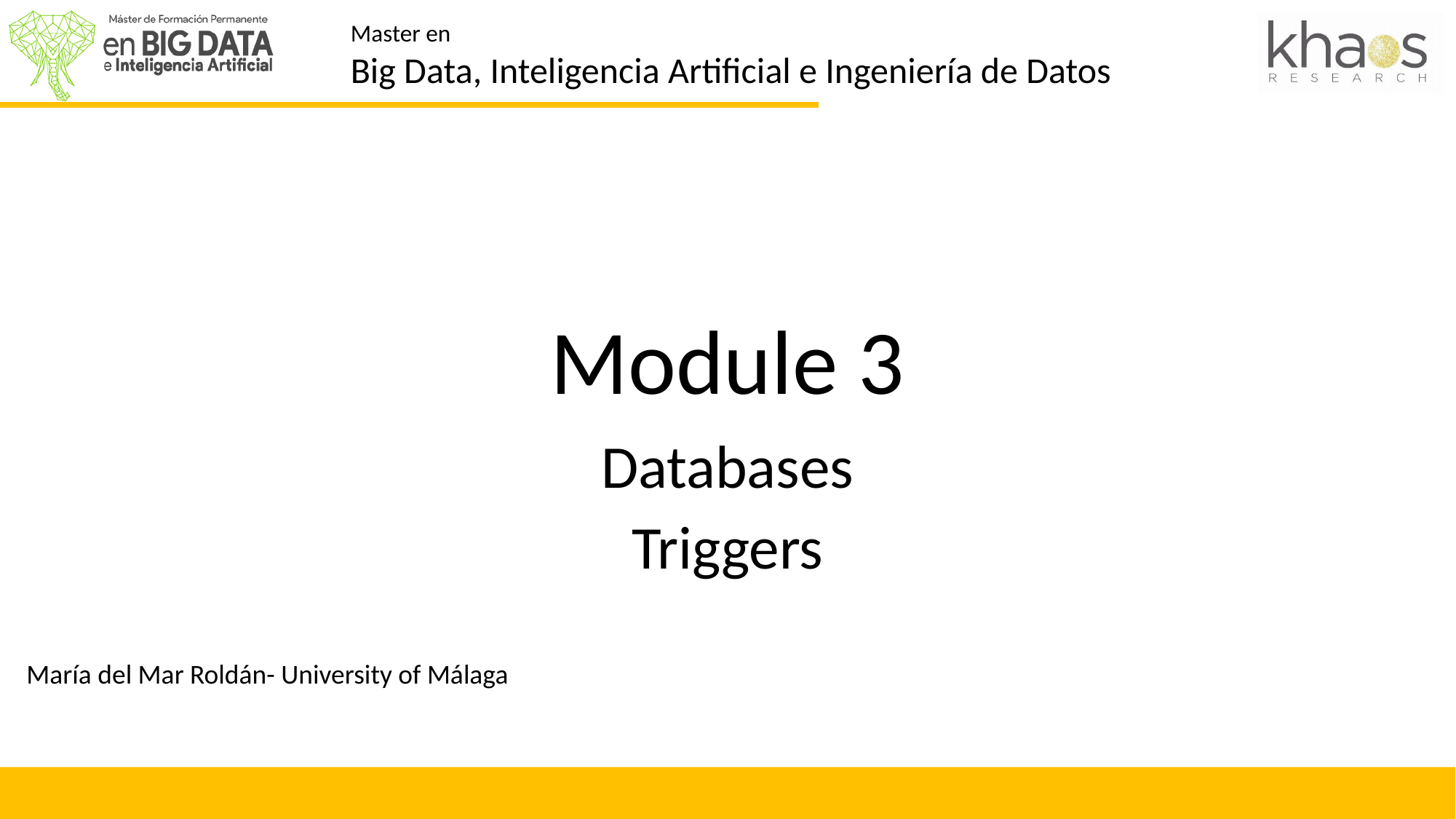

# Module 3
Databases
Triggers
María del Mar Roldán- University of Málaga